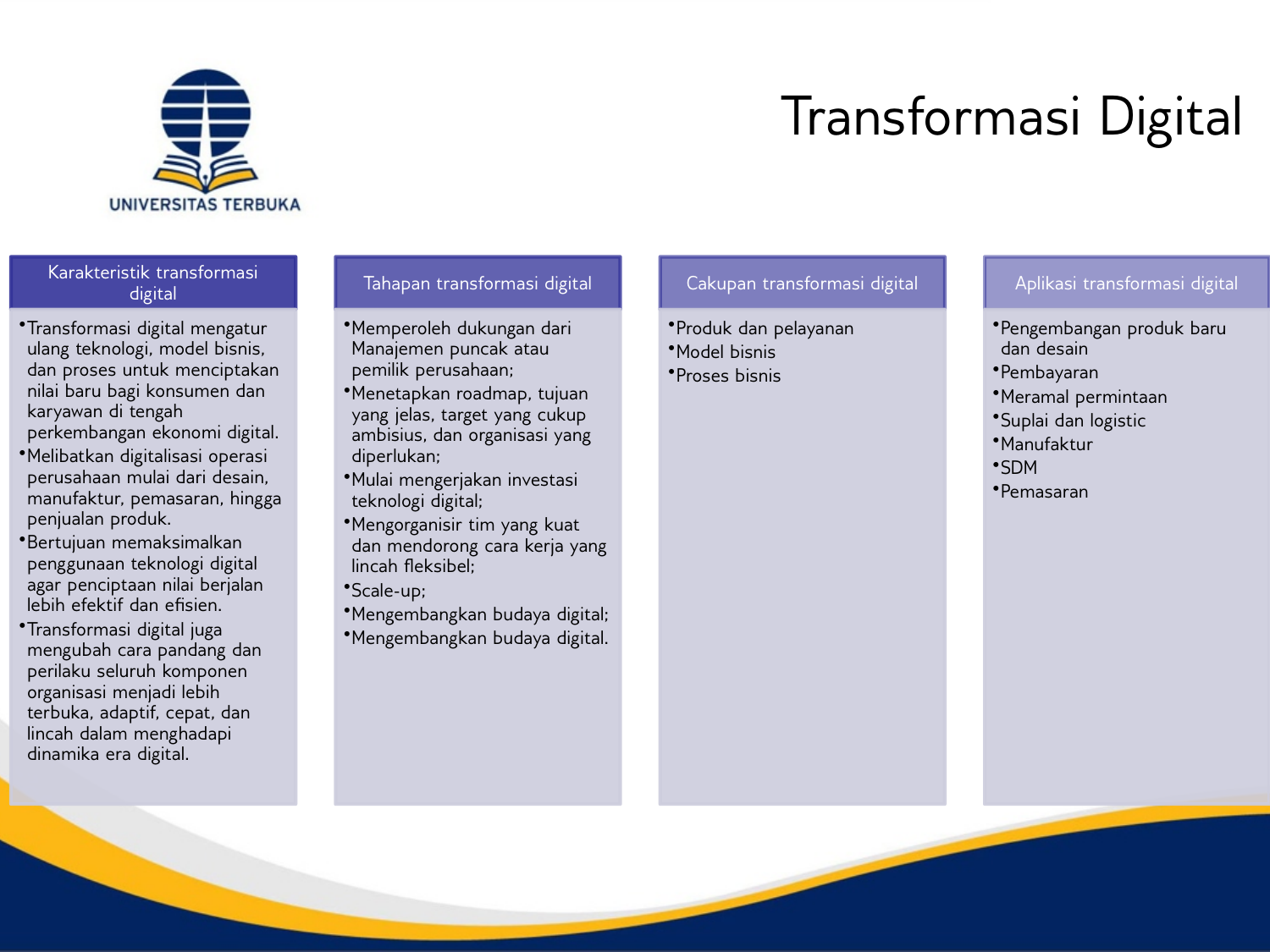

# Transformasi Digital
Karakteristik transformasi digital
Transformasi digital mengatur ulang teknologi, model bisnis, dan proses untuk menciptakan nilai baru bagi konsumen dan karyawan di tengah perkembangan ekonomi digital.
Melibatkan digitalisasi operasi perusahaan mulai dari desain, manufaktur, pemasaran, hingga penjualan produk.
Bertujuan memaksimalkan penggunaan teknologi digital agar penciptaan nilai berjalan lebih efektif dan efisien.
Transformasi digital juga mengubah cara pandang dan perilaku seluruh komponen organisasi menjadi lebih terbuka, adaptif, cepat, dan lincah dalam menghadapi dinamika era digital.
Tahapan transformasi digital
Memperoleh dukungan dari Manajemen puncak atau pemilik perusahaan;
Menetapkan roadmap, tujuan yang jelas, target yang cukup ambisius, dan organisasi yang diperlukan;
Mulai mengerjakan investasi teknologi digital;
Mengorganisir tim yang kuat dan mendorong cara kerja yang lincah fleksibel;
Scale-up;
Mengembangkan budaya digital;
Mengembangkan budaya digital.
Cakupan transformasi digital
Produk dan pelayanan
Model bisnis
Proses bisnis
Aplikasi transformasi digital
Pengembangan produk baru dan desain
Pembayaran
Meramal permintaan
Suplai dan logistic
Manufaktur
SDM
Pemasaran